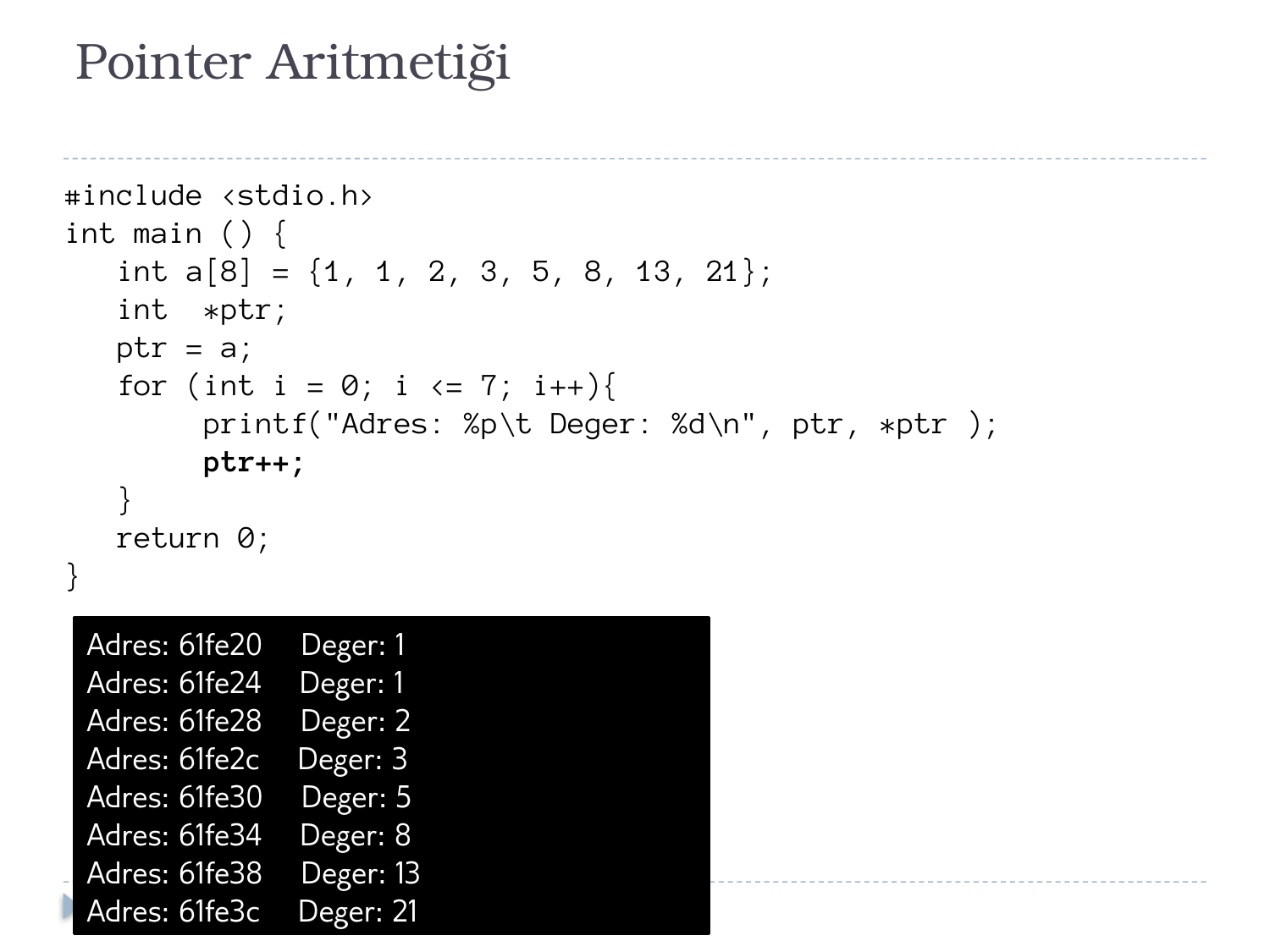

# Pointer Aritmetiği
#include <stdio.h>
int main () {
   int a[8] = {1, 1, 2, 3, 5, 8, 13, 21};
   int  *ptr;
   ptr = a;
   for (int i = 0; i <= 7; i++){
        printf("Adres: %p\t Deger: %d\n", ptr, *ptr );
        ptr++;
   }
   return 0;
}
Adres: 61fe20    Deger: 1
Adres: 61fe24    Deger: 1
Adres: 61fe28    Deger: 2
Adres: 61fe2c    Deger: 3
Adres: 61fe30    Deger: 5
Adres: 61fe34    Deger: 8
Adres: 61fe38    Deger: 13
Adres: 61fe3c    Deger: 21